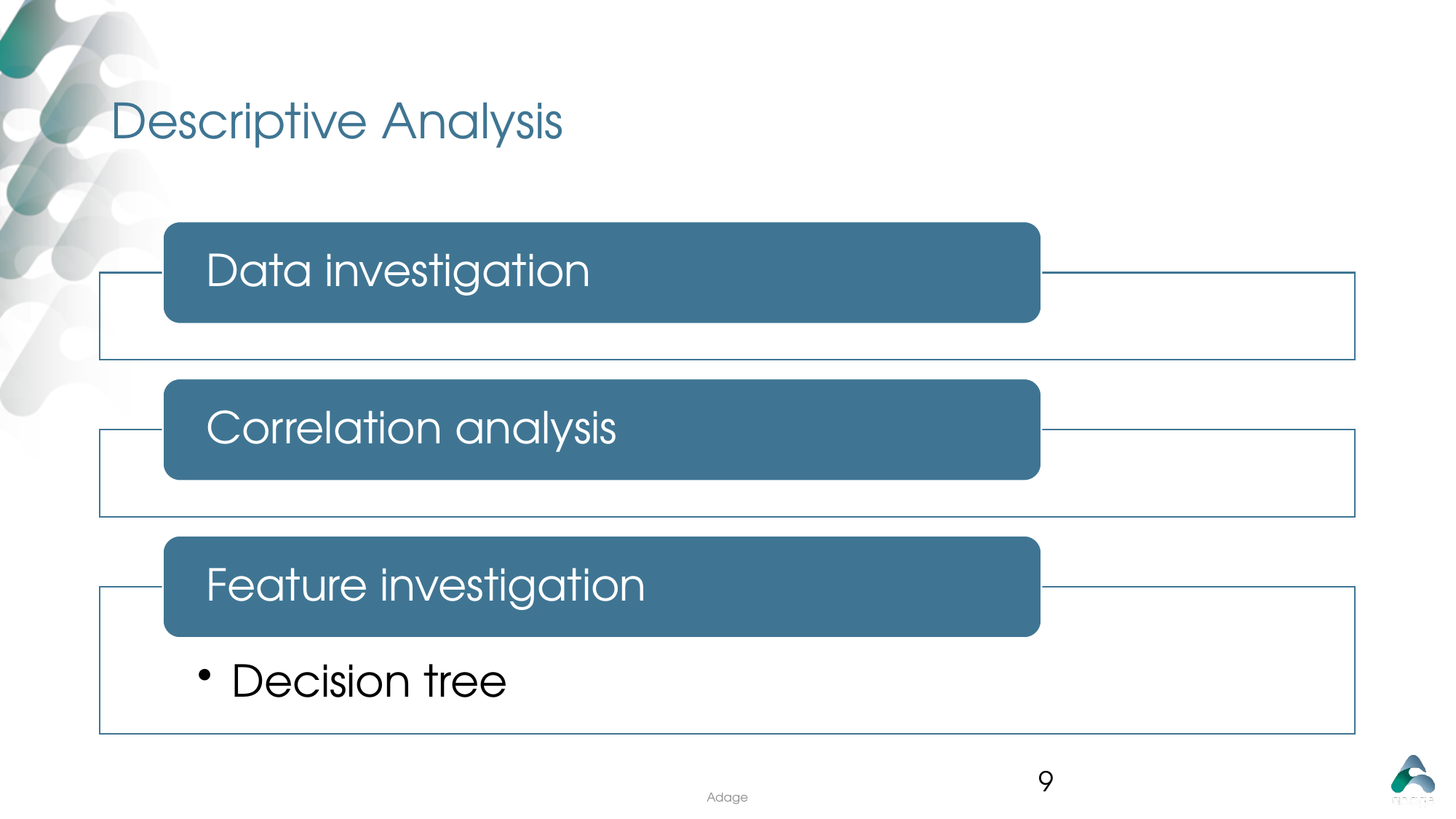

# Descriptive Analysis
Data investigation
Correlation analysis
Decision tree
Feature investigation
9
Adage